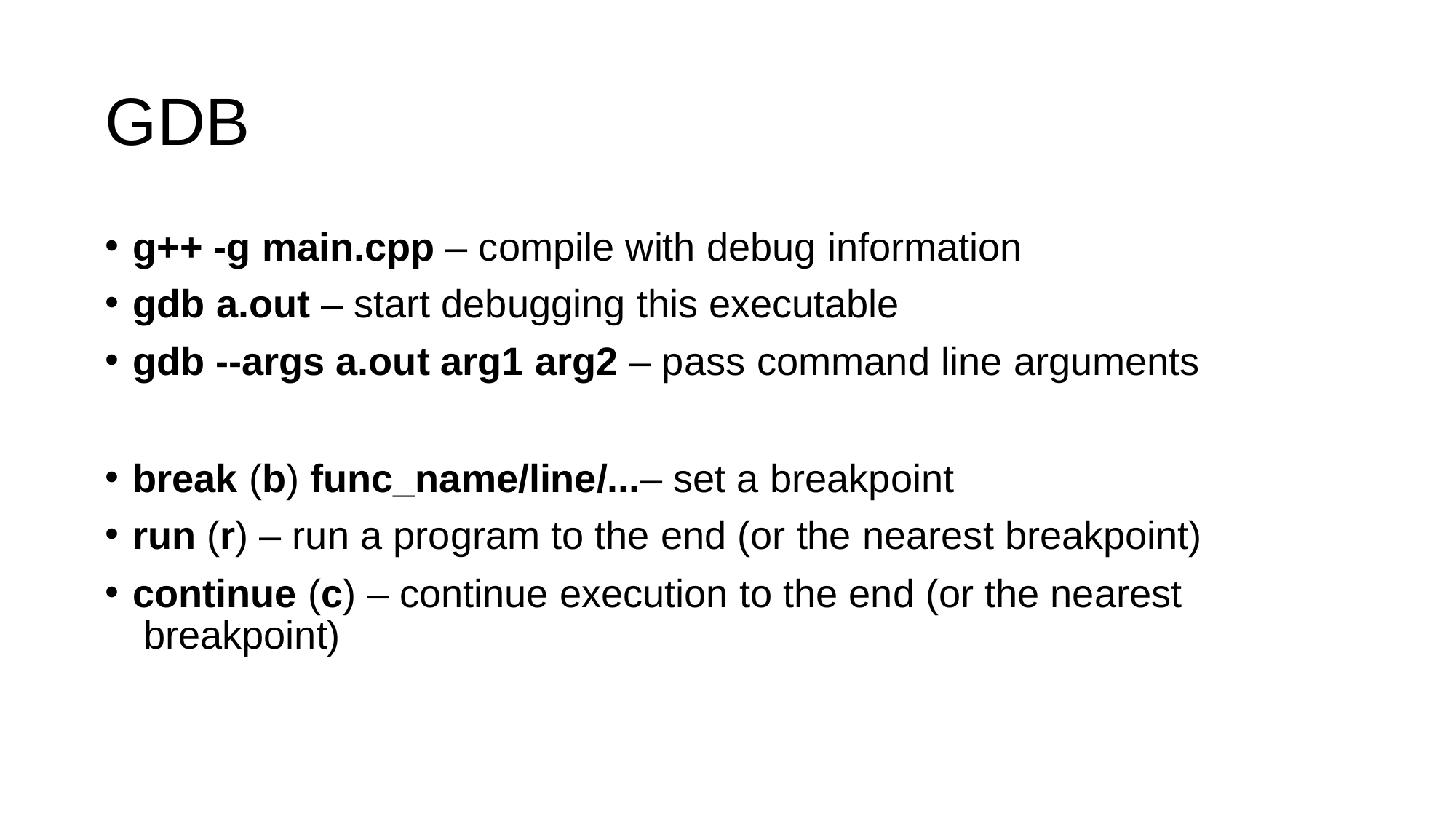

# GDB
g++ -g main.cpp – compile with debug information
gdb a.out – start debugging this executable
gdb --args a.out arg1 arg2 – pass command line arguments

break (b) func_name/line/...– set a breakpoint
run (r) – run a program to the end (or the nearest breakpoint)
continue (c) – continue execution to the end (or the nearest  breakpoint)